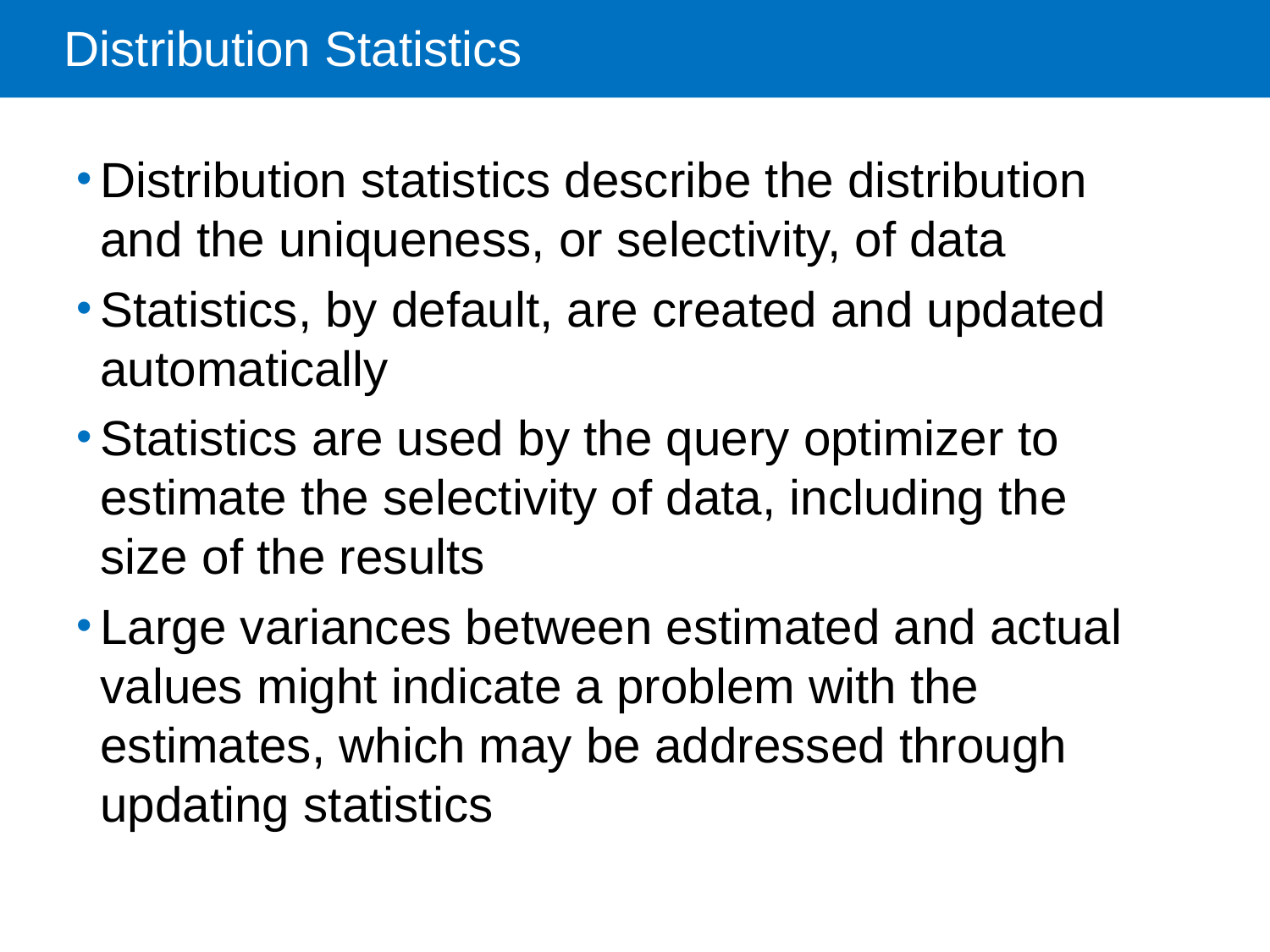

# Distribution Statistics
Distribution statistics describe the distribution and the uniqueness, or selectivity, of data
Statistics, by default, are created and updated automatically
Statistics are used by the query optimizer to estimate the selectivity of data, including the size of the results
Large variances between estimated and actual values might indicate a problem with the estimates, which may be addressed through updating statistics